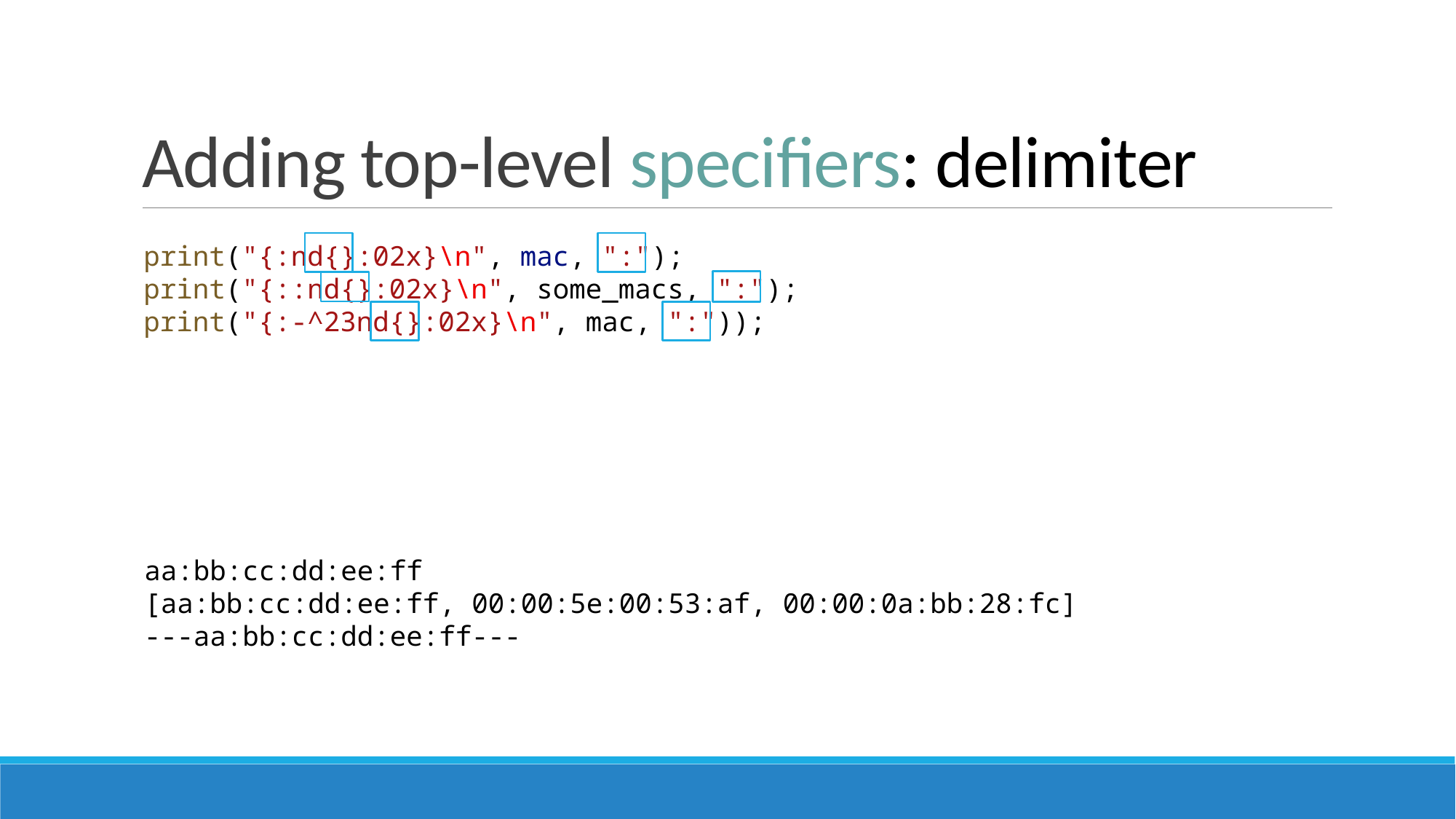

# Adding top-level specifiers: delimiter
print("{:nd{}:02x}\n", mac, ":");
print("{::nd{}:02x}\n", some_macs, ":");
print("{:-^23nd{}:02x}\n", mac, ":"));

aa:bb:cc:dd:ee:ff
[aa:bb:cc:dd:ee:ff, 00:00:5e:00:53:af, 00:00:0a:bb:28:fc]
---aa:bb:cc:dd:ee:ff---